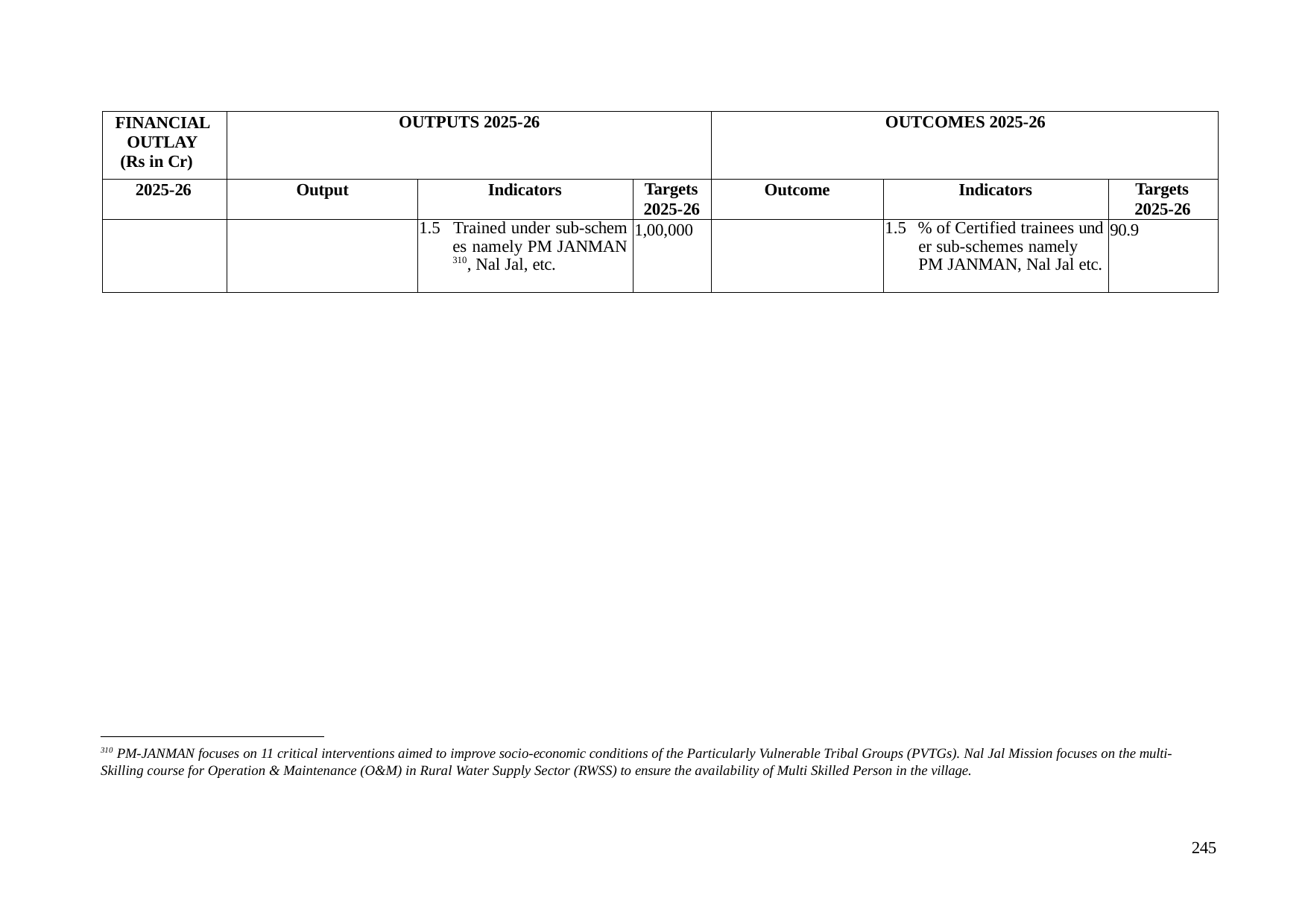

| FINANCIAL OUTLAY (Rs in Cr) | OUTPUTS 2025-26 |  |  | OUTCOMES 2025-26 |  |  |
| --- | --- | --- | --- | --- | --- | --- |
| 2025-26 | Output | Indicators | Targets 2025-26 | Outcome | Indicators | Targets 2025-26 |
|  |  | 1.5 Trained under sub-schem es namely PM JANMAN 310, Nal Jal, etc. | 1,00,000 |  | 1.5 % of Certified trainees und er sub-schemes namely PM JANMAN, Nal Jal etc. | 90.9 |

310 PM-JANMAN focuses on 11 critical interventions aimed to improve socio-economic conditions of the Particularly Vulnerable Tribal Groups (PVTGs). Nal Jal Mission focuses on the multi- Skilling course for Operation & Maintenance (O&M) in Rural Water Supply Sector (RWSS) to ensure the availability of Multi Skilled Person in the village.
245